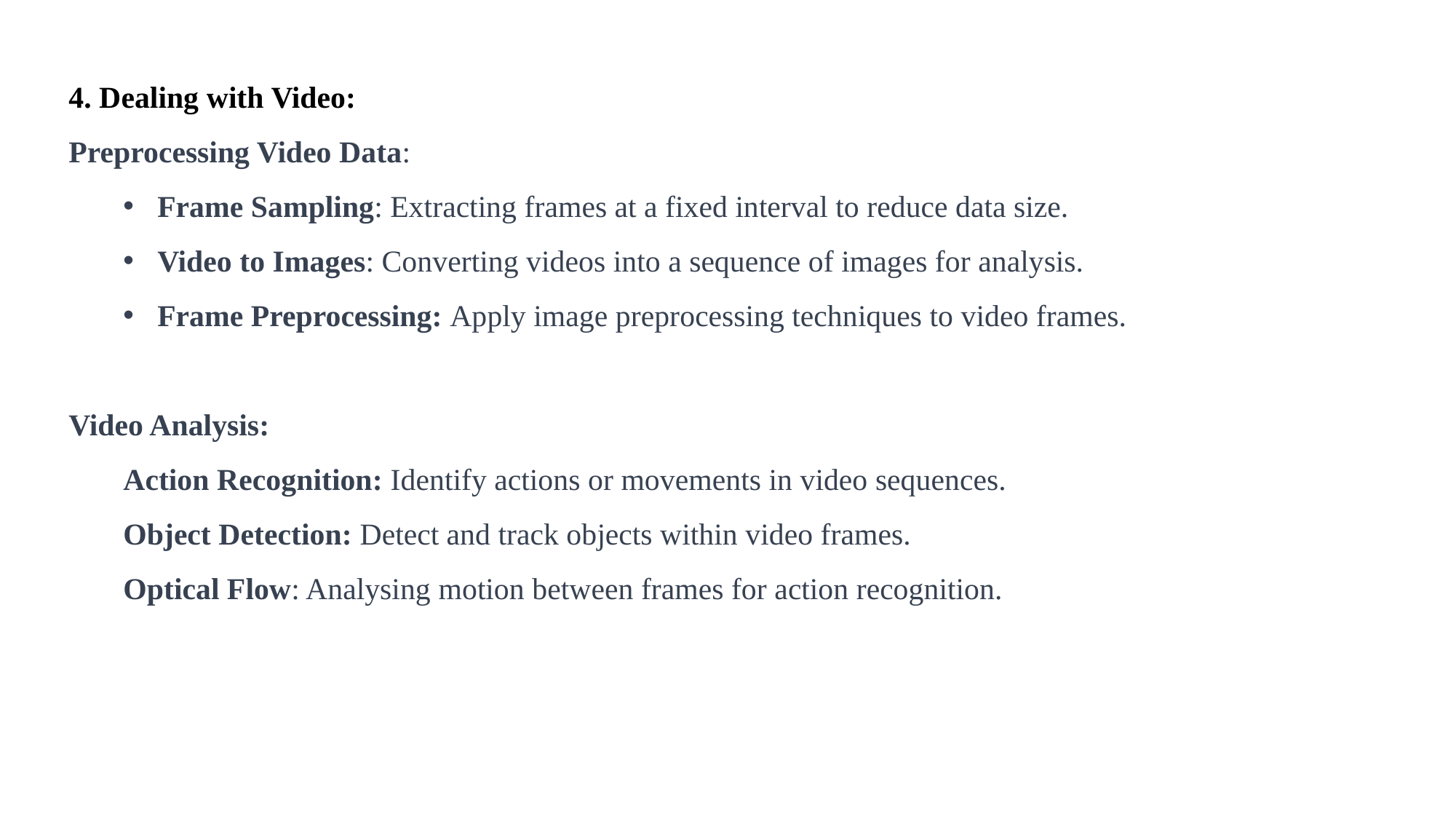

4. Dealing with Video:
Preprocessing Video Data:
Frame Sampling: Extracting frames at a fixed interval to reduce data size.
Video to Images: Converting videos into a sequence of images for analysis.
Frame Preprocessing: Apply image preprocessing techniques to video frames.

Video Analysis:
Action Recognition: Identify actions or movements in video sequences.
Object Detection: Detect and track objects within video frames.
Optical Flow: Analysing motion between frames for action recognition.